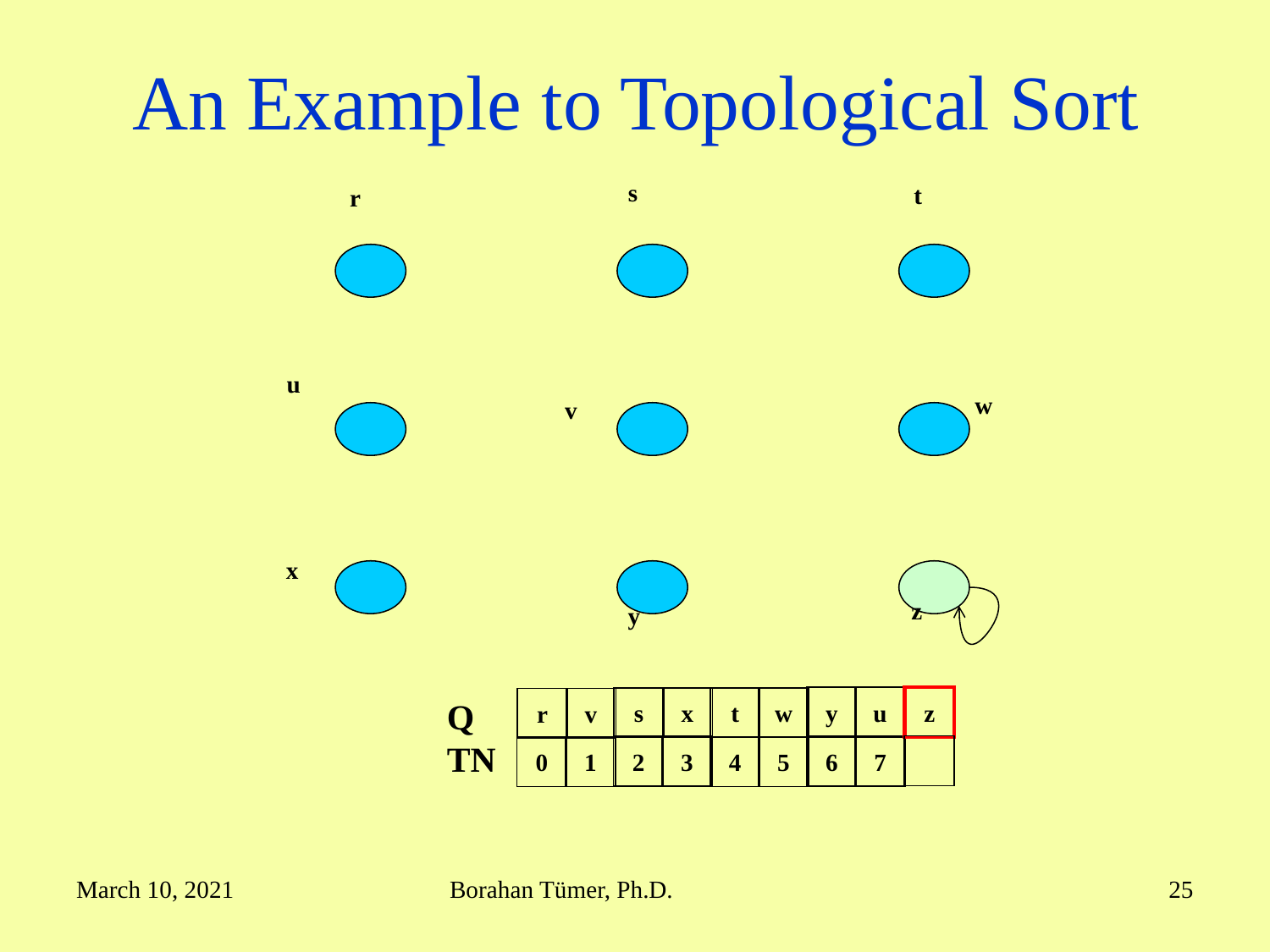

# An Example to Topological Sort
s
t
r

u
w
v

x

z
y
y
u
z

s
2
x
3
t
w
Q
TN
r
0
v
1
6
7
4
5
March 10, 2021
Borahan Tümer, Ph.D.
25